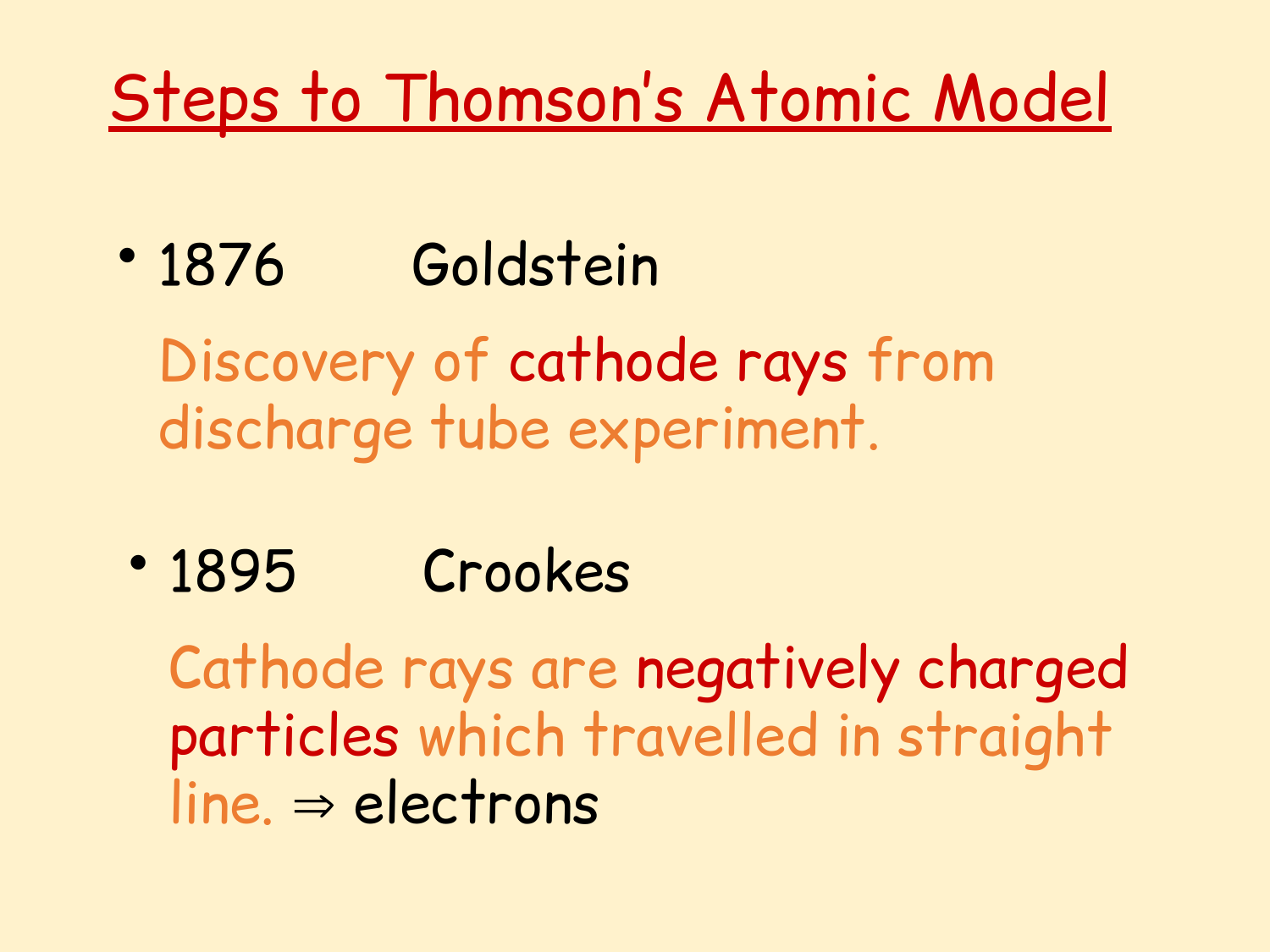

# Steps to Thomson’s Atomic Model
1876	Goldstein
	Discovery of cathode rays from discharge tube experiment.
1895	Crookes
	Cathode rays are negatively charged particles which travelled in straight line. ⇒ electrons